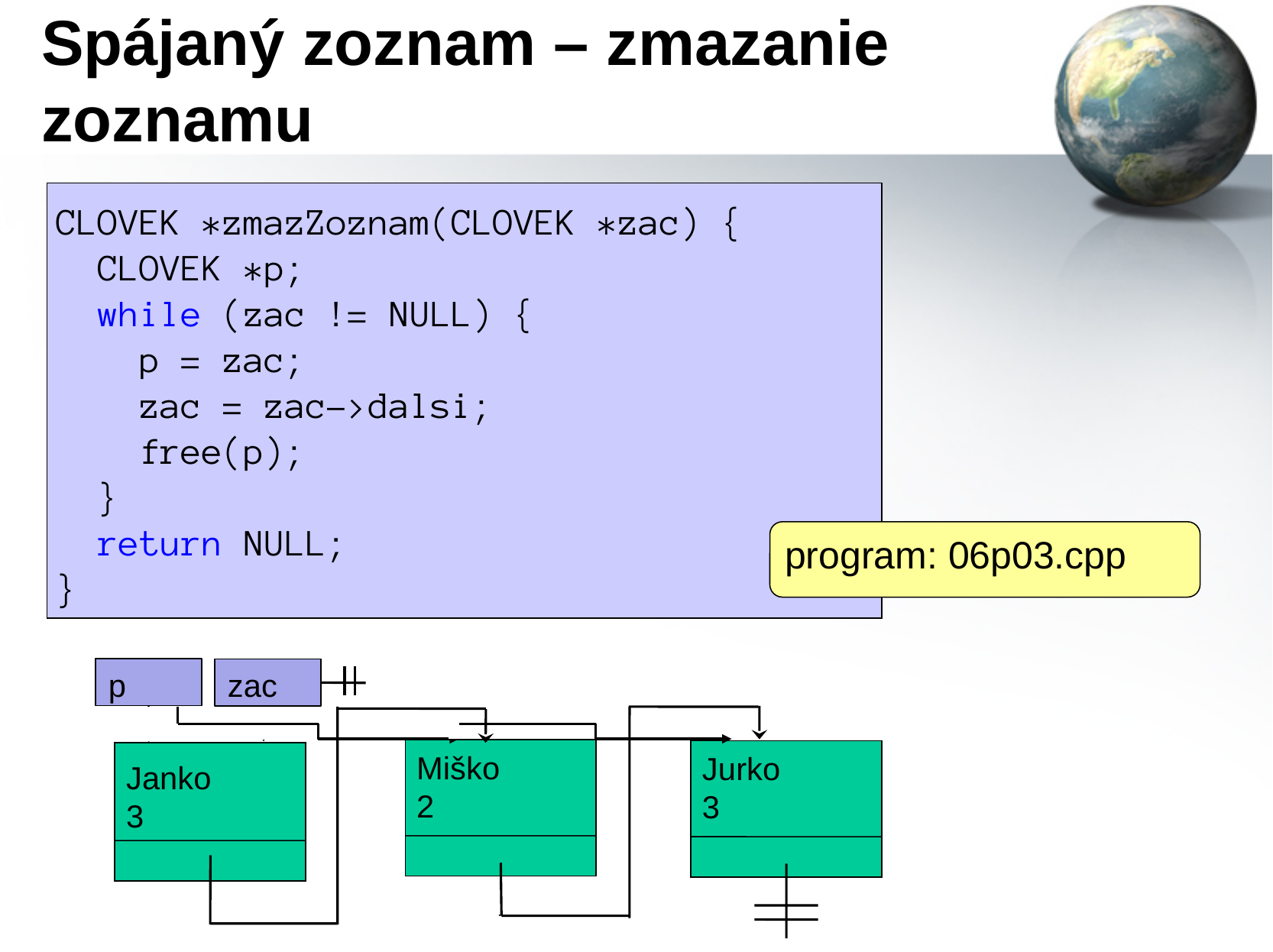

# Spájaný zoznam – zmazanie zoznamu

CLOVEK *zmazZoznam(CLOVEK *zac) {
  CLOVEK *p;
  while (zac != NULL) {
    p = zac;
    zac = zac->dalsi;
    free(p);
  }
  return NULL;
}
program: 06p03.cpp
p

zac

Miško
2

Janko
3

Jurko
3